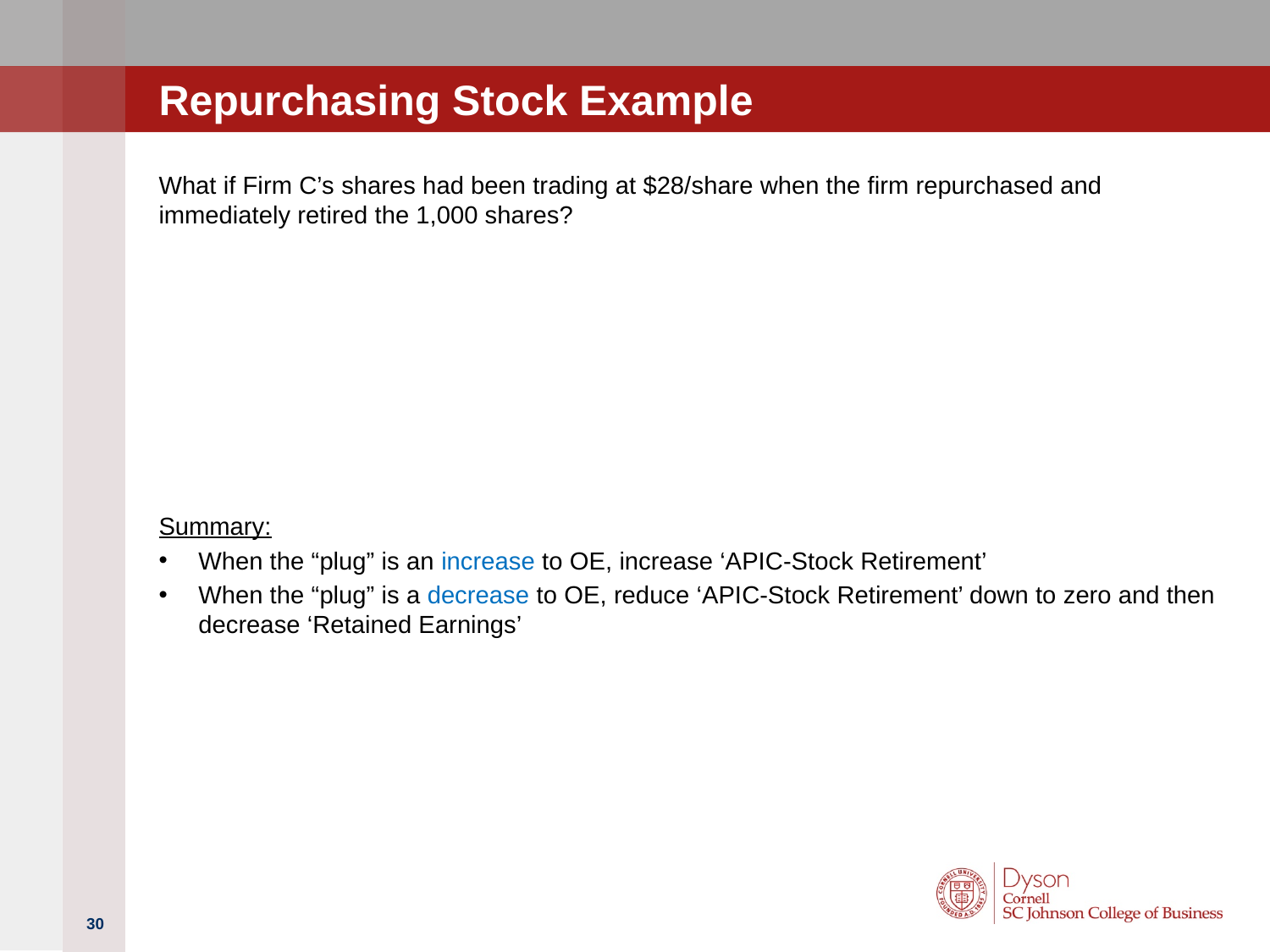

# Repurchasing Stock Example
What if Firm C’s shares had been trading at $28/share when the firm repurchased and immediately retired the 1,000 shares?

Summary:
When the “plug” is an increase to OE, increase ‘APIC-Stock Retirement’
When the “plug” is a decrease to OE, reduce ‘APIC-Stock Retirement’ down to zero and then decrease ‘Retained Earnings’

30